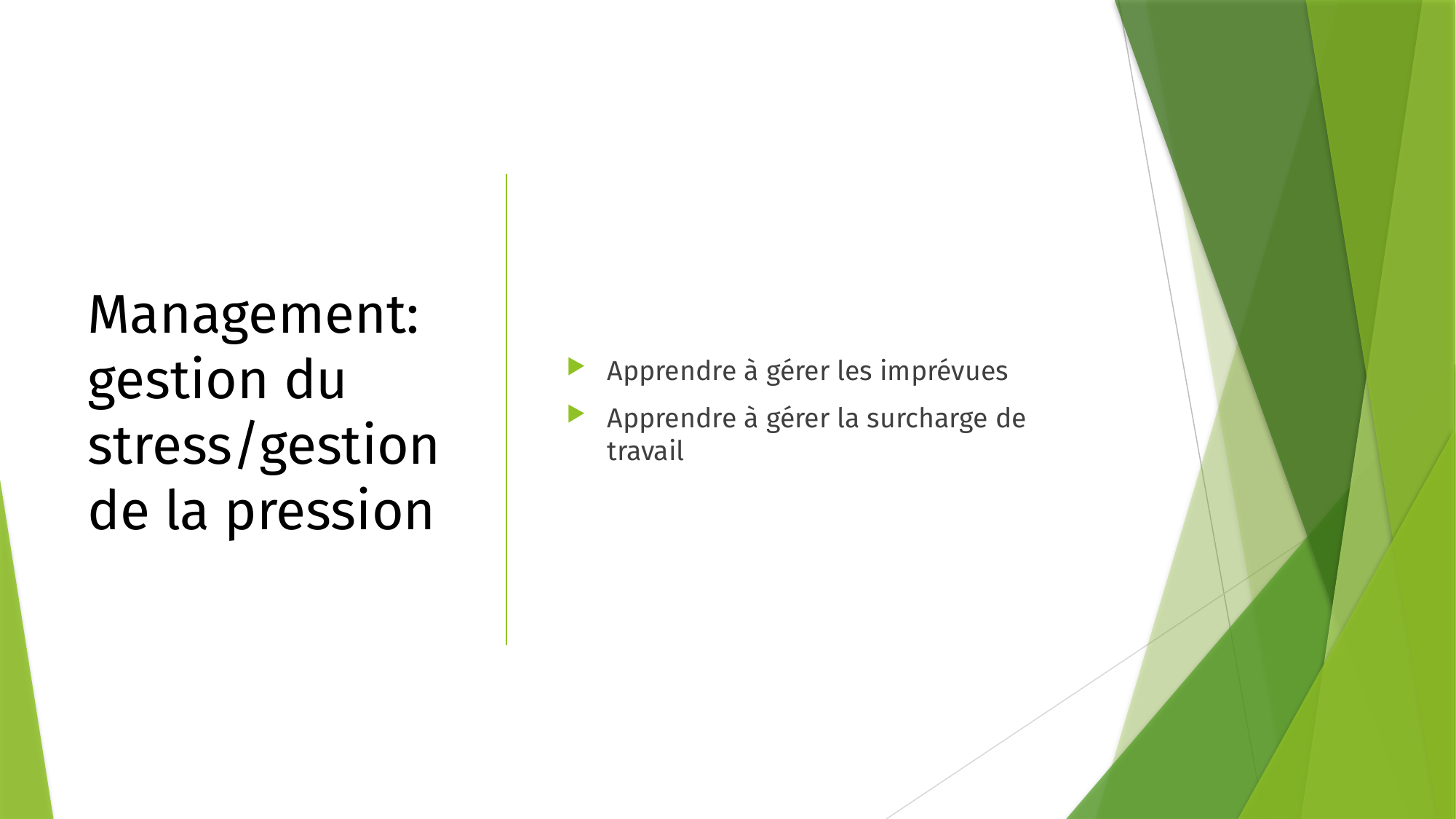

# Management: gestion du stress/gestion de la pression
Apprendre à gérer les imprévues
Apprendre à gérer la surcharge de travail